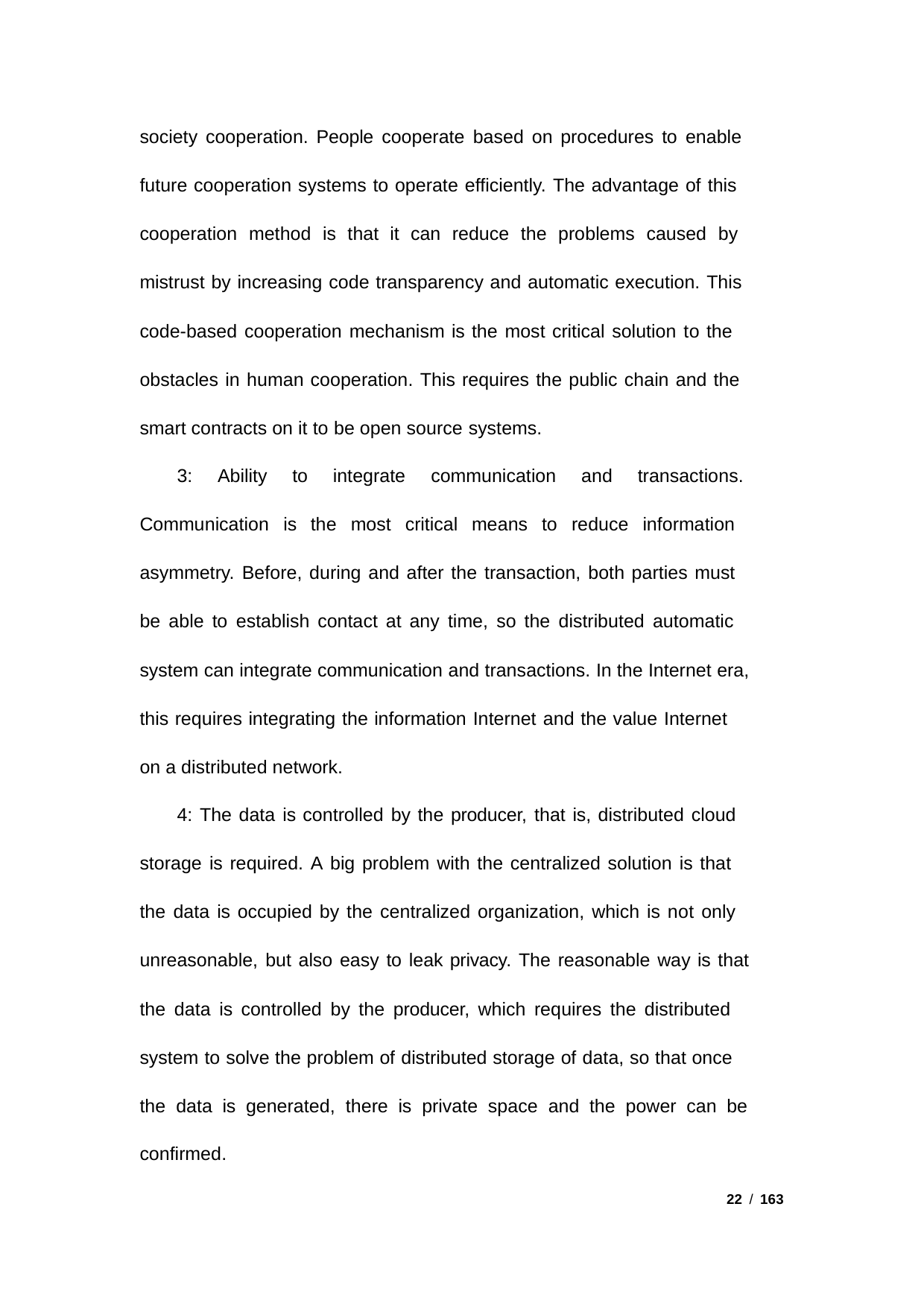

society cooperation. People cooperate based on procedures to enable
future cooperation systems to operate efficiently. The advantage of this
cooperation method is that it can reduce the problems caused by
mistrust by increasing code transparency and automatic execution. This
code-based cooperation mechanism is the most critical solution to the
obstacles in human cooperation. This requires the public chain and the
smart contracts on it to be open source systems.
3: Ability to integrate communication and transactions.
Communication is the most critical means to reduce information
asymmetry. Before, during and after the transaction, both parties must
be able to establish contact at any time, so the distributed automatic
system can integrate communication and transactions. In the Internet era,
this requires integrating the information Internet and the value Internet
on a distributed network.
4: The data is controlled by the producer, that is, distributed cloud
storage is required. A big problem with the centralized solution is that
the data is occupied by the centralized organization, which is not only
unreasonable, but also easy to leak privacy. The reasonable way is that
the data is controlled by the producer, which requires the distributed
system to solve the problem of distributed storage of data, so that once
the data is generated, there is private space and the power can be
confirmed.
22 / 163